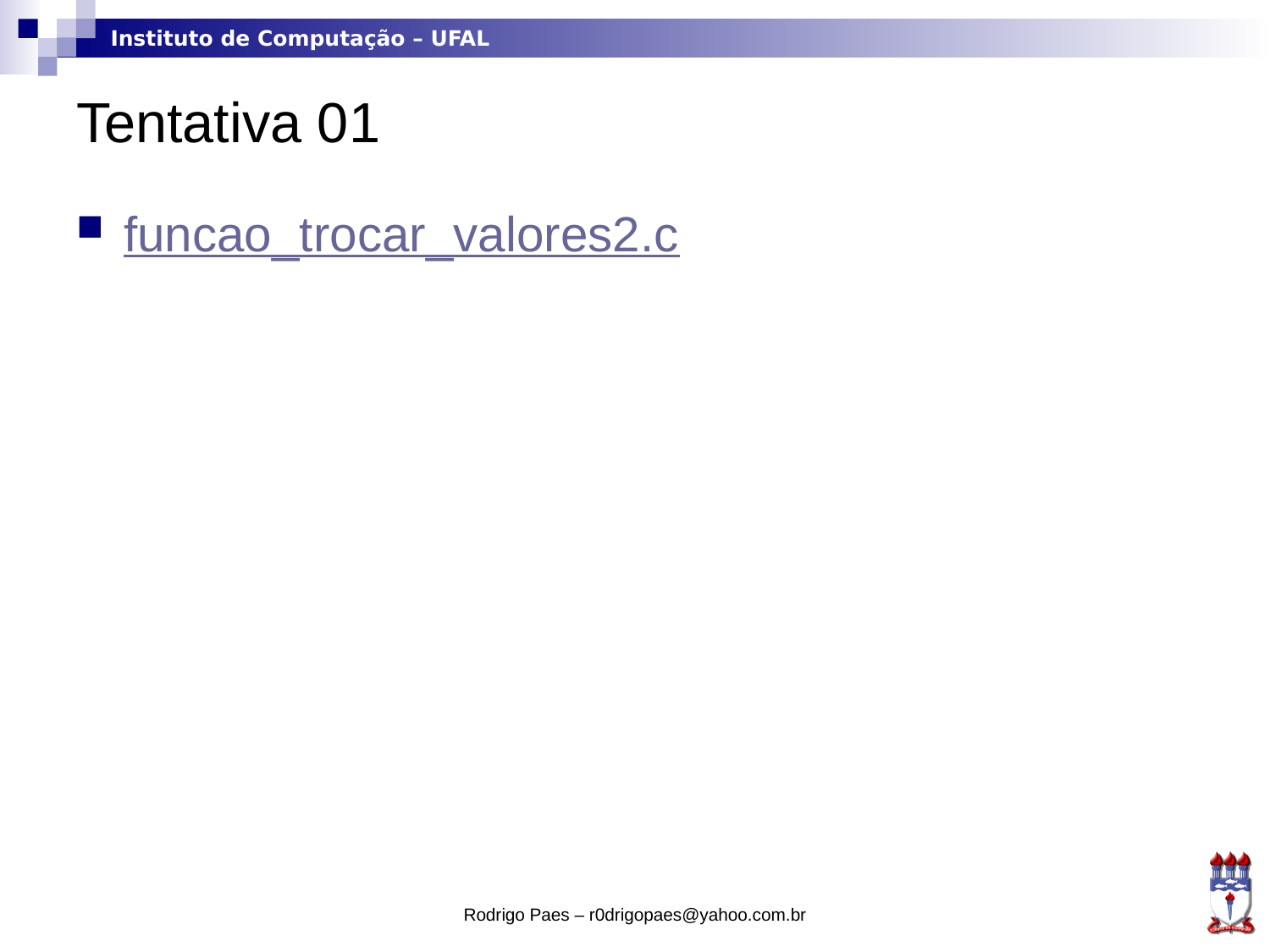

# Tentativa 01
funcao_trocar_valores2.c

Rodrigo Paes – r0drigopaes@yahoo.com.br